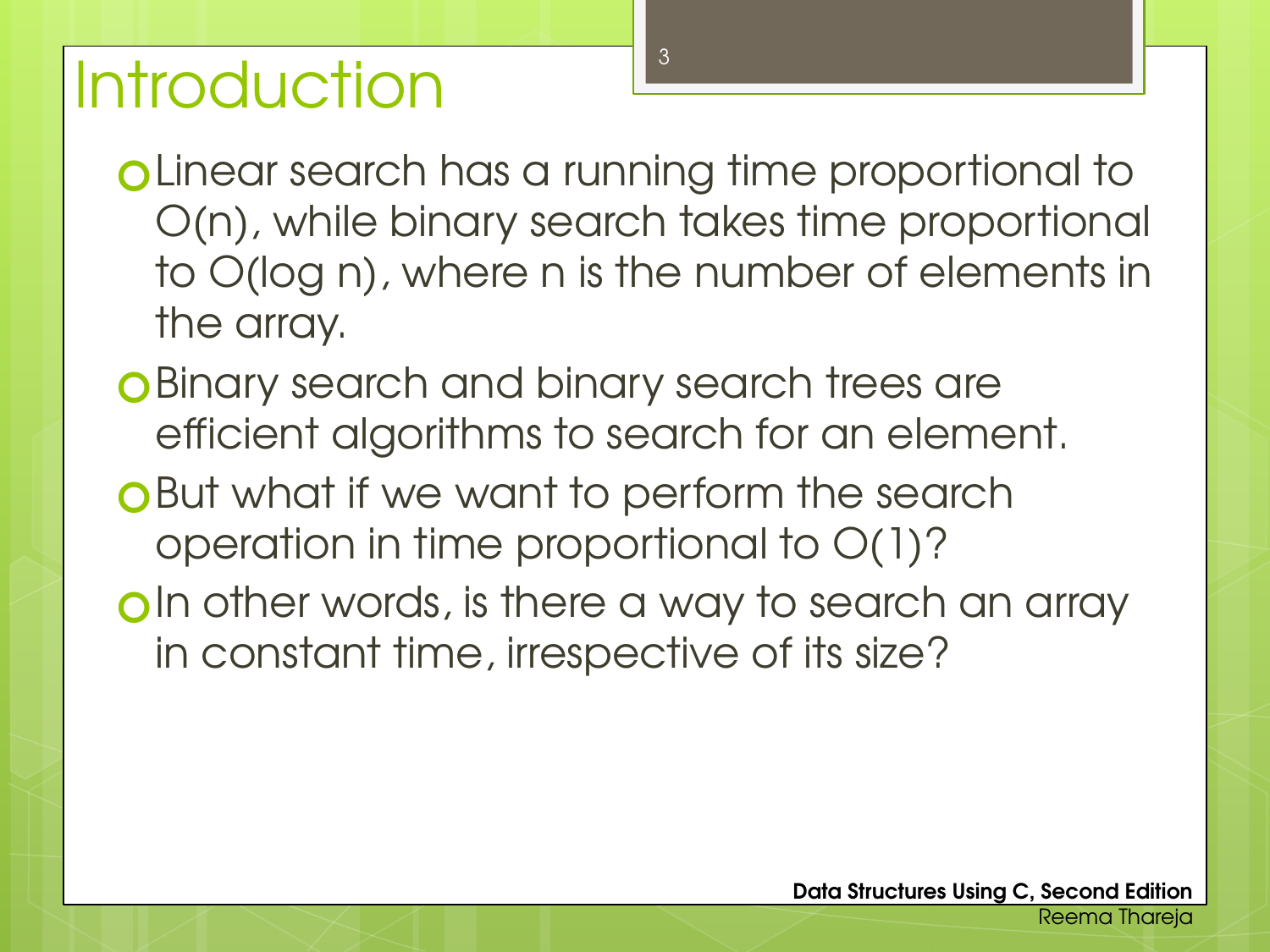

3
# Introduction
Linear search has a running time proportional to O(n), while binary search takes time proportional to O(log n), where n is the number of elements in the array.
Binary search and binary search trees are efficient algorithms to search for an element.
But what if we want to perform the search operation in time proportional to O(1)?
In other words, is there a way to search an array in constant time, irrespective of its size?
Data Structures Using C, Second Edition
Reema Thareja